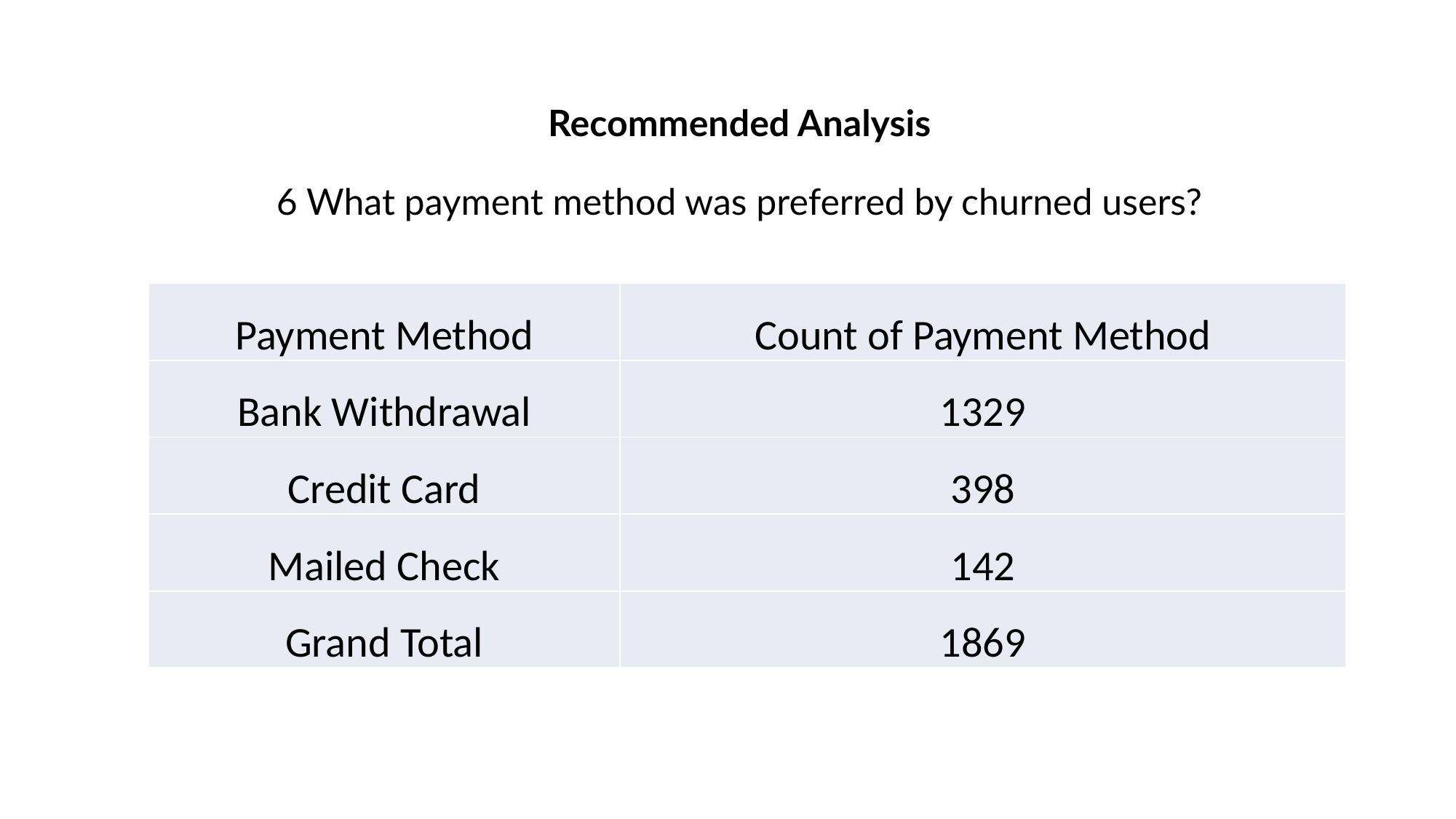

Recommended Analysis

6 What payment method was preferred by churned users?

| Payment Method | Count of Payment Method |
| --- | --- |
| Bank Withdrawal | 1329 |
| Credit Card | 398 |
| Mailed Check | 142 |
| Grand Total | 1869 |